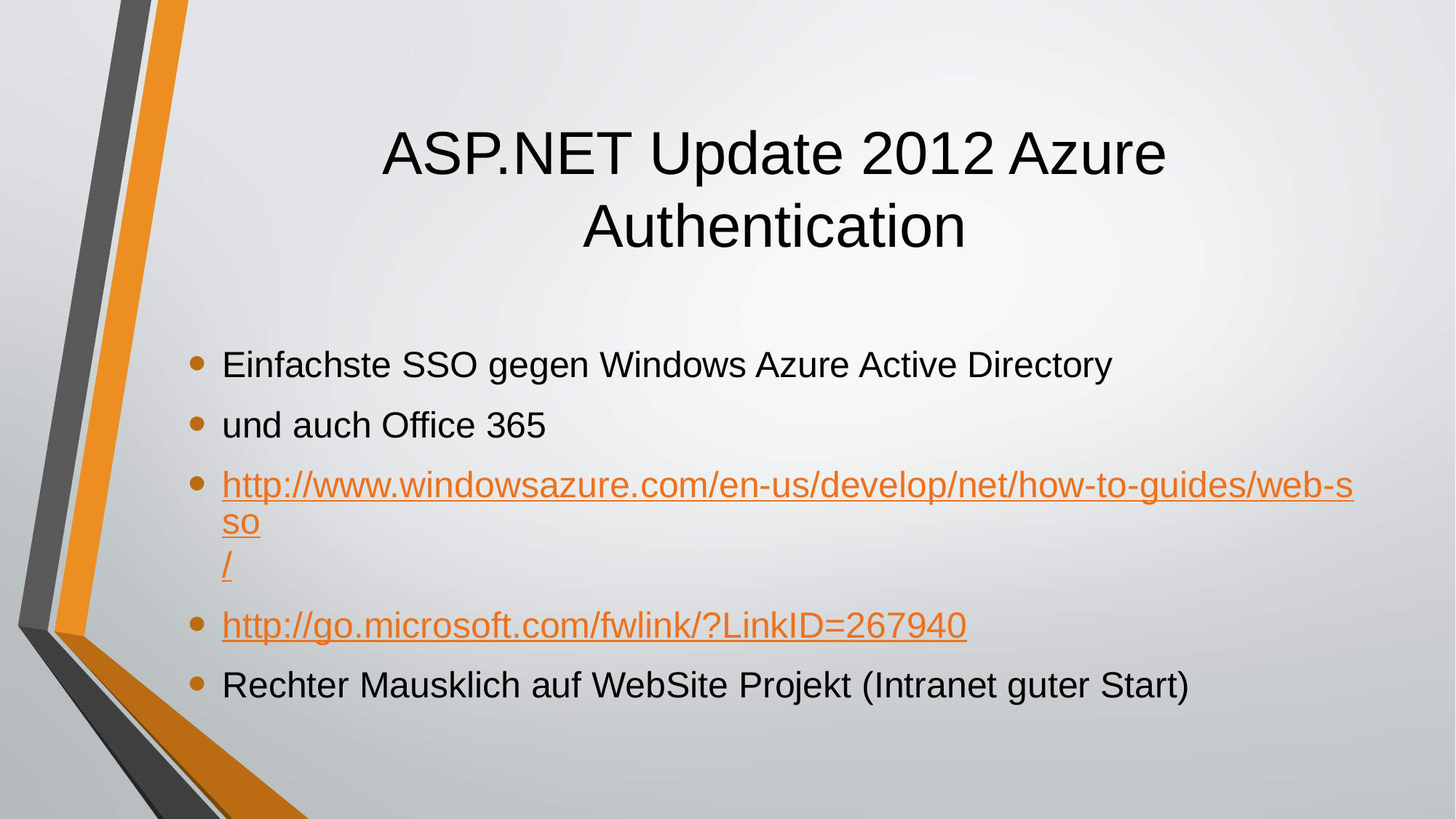

# ASP.NET Update 2012 Azure Authentication
Einfachste SSO gegen Windows Azure Active Directory
und auch Office 365
http://www.windowsazure.com/en-us/develop/net/how-to-guides/web-sso/
http://go.microsoft.com/fwlink/?LinkID=267940
Rechter Mausklich auf WebSite Projekt (Intranet guter Start)